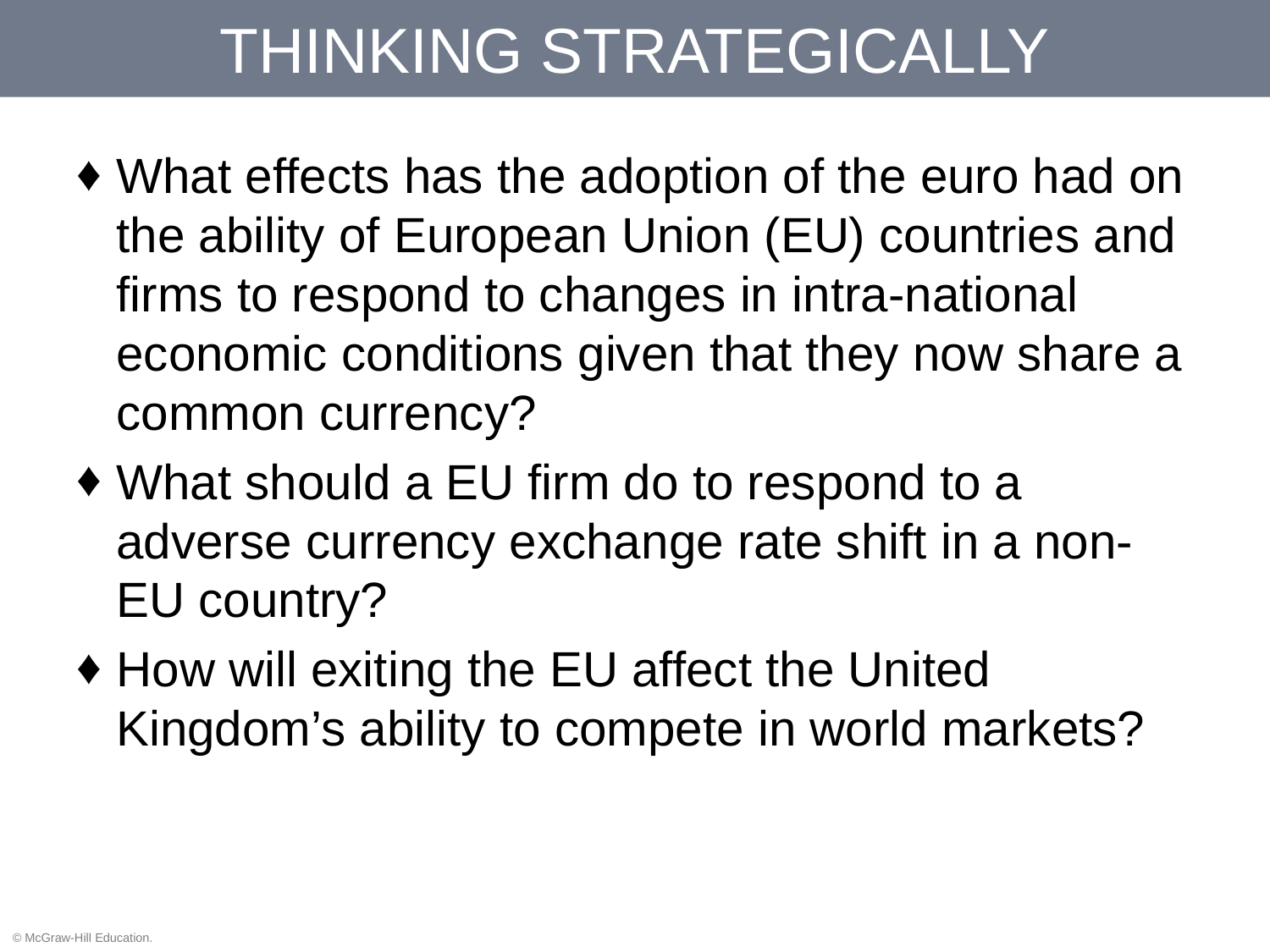

# Thinking Strategically
What effects has the adoption of the euro had on the ability of European Union (EU) countries and firms to respond to changes in intra-national economic conditions given that they now share a common currency?
What should a EU firm do to respond to a adverse currency exchange rate shift in a non-EU country?
How will exiting the EU affect the United Kingdom’s ability to compete in world markets?